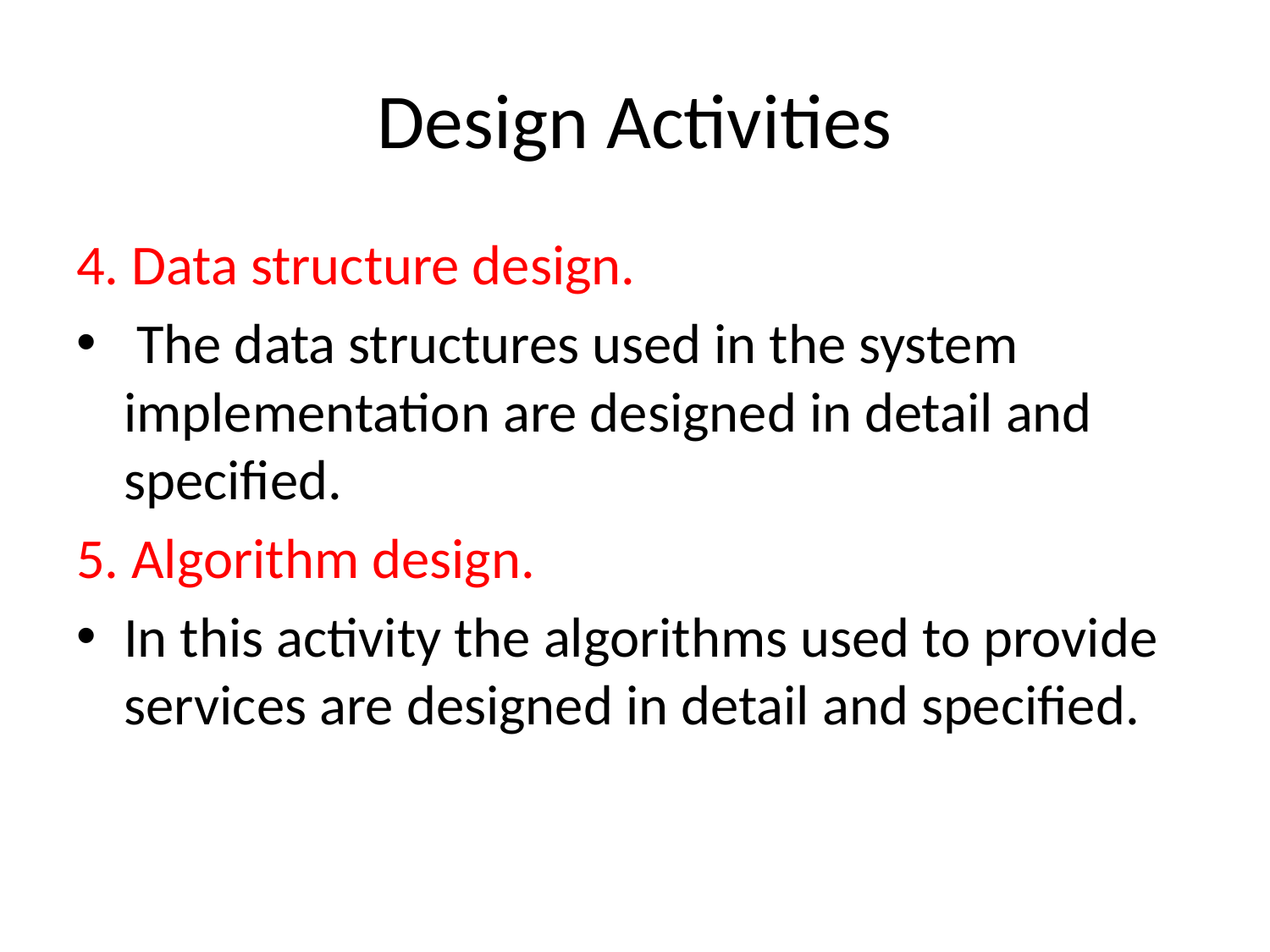

# Design Activities
4. Data structure design.
 The data structures used in the system implementation are designed in detail and specified.
5. Algorithm design.
In this activity the algorithms used to provide services are designed in detail and specified.